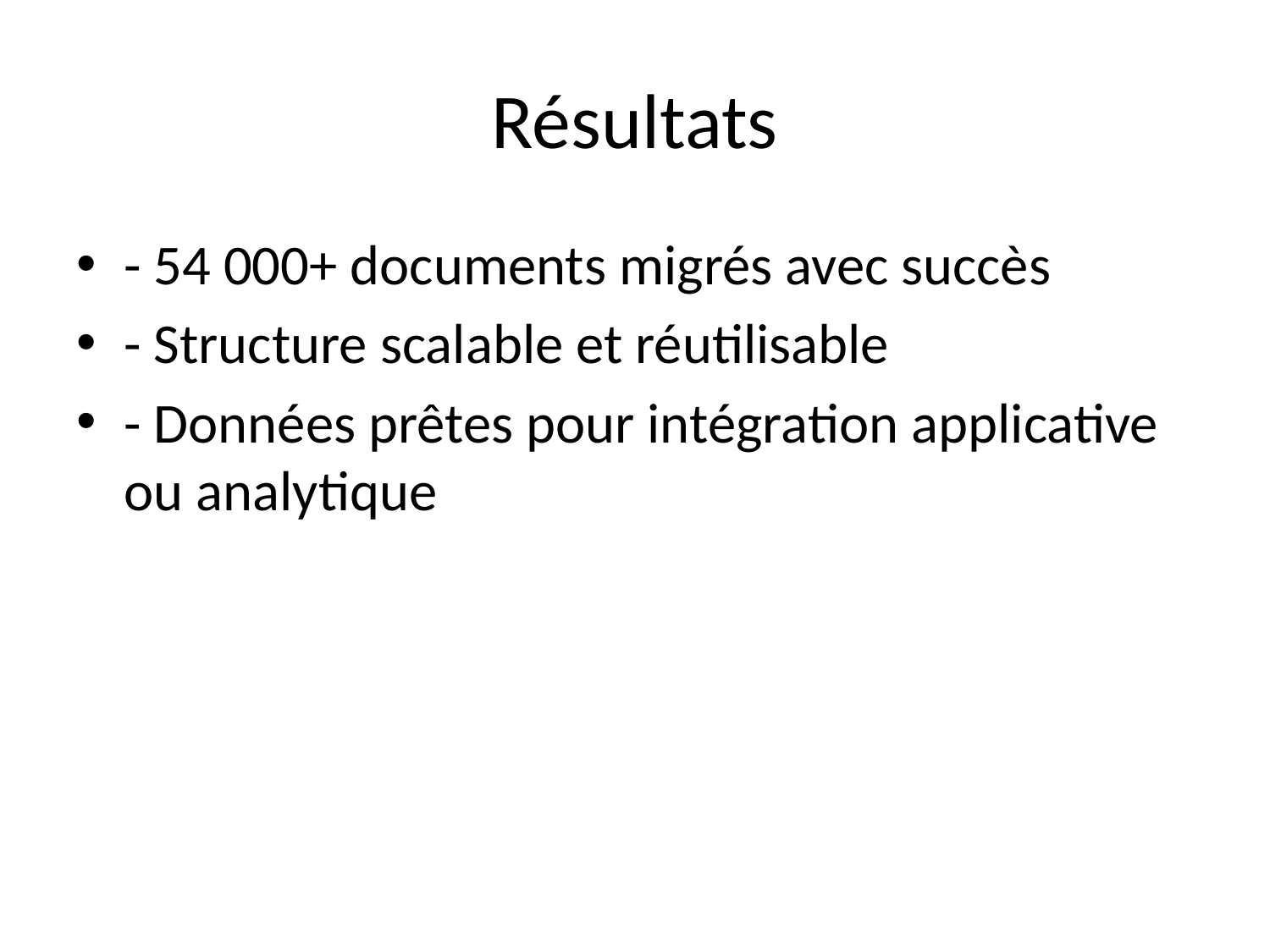

# Résultats
- 54 000+ documents migrés avec succès
- Structure scalable et réutilisable
- Données prêtes pour intégration applicative ou analytique